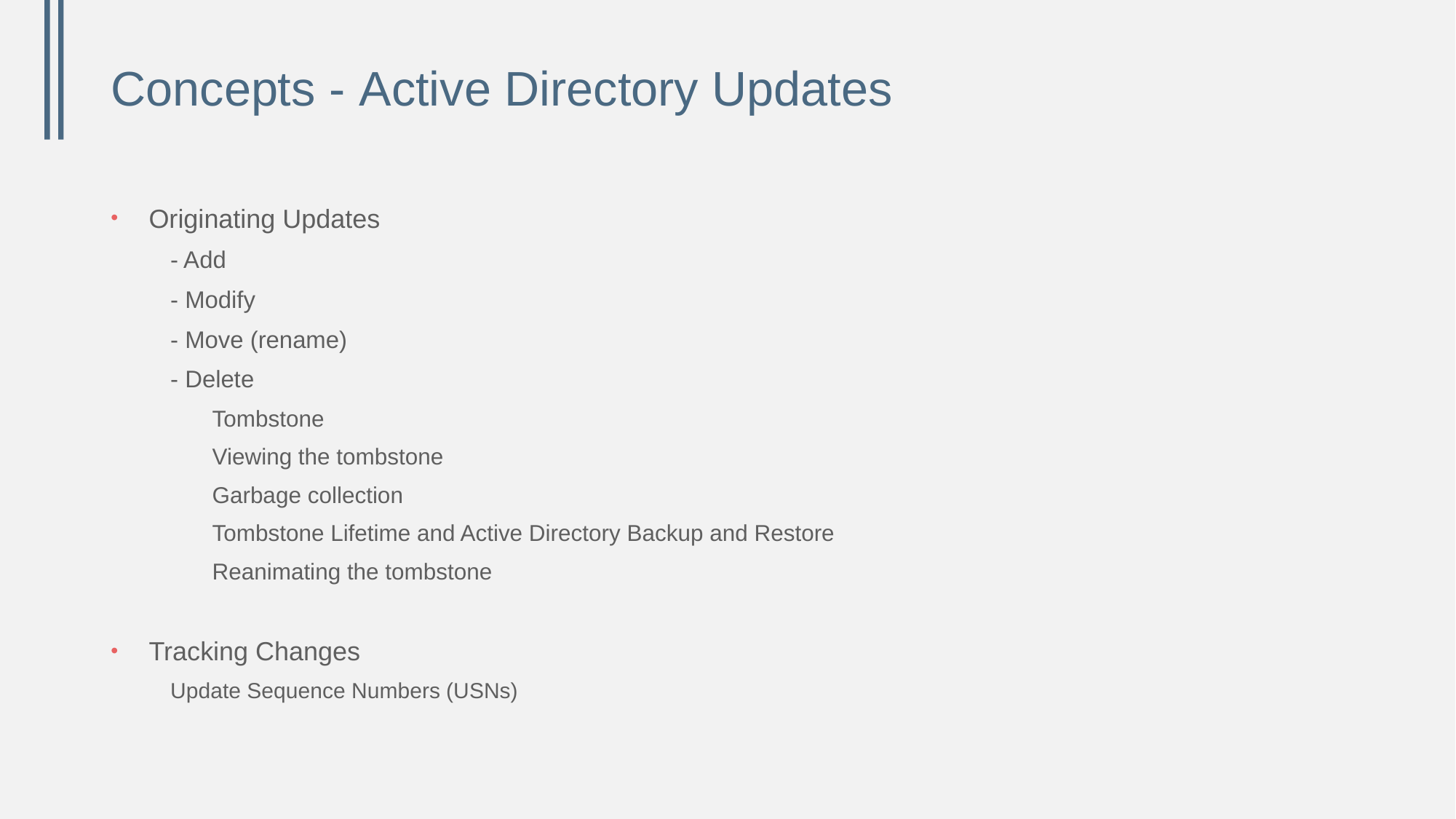

# Concepts - Active Directory Updates
Originating Updates
- Add
- Modify
- Move (rename)
- Delete
Tombstone
Viewing the tombstone
Garbage collection
Tombstone Lifetime and Active Directory Backup and Restore
Reanimating the tombstone

Tracking Changes
Update Sequence Numbers (USNs)